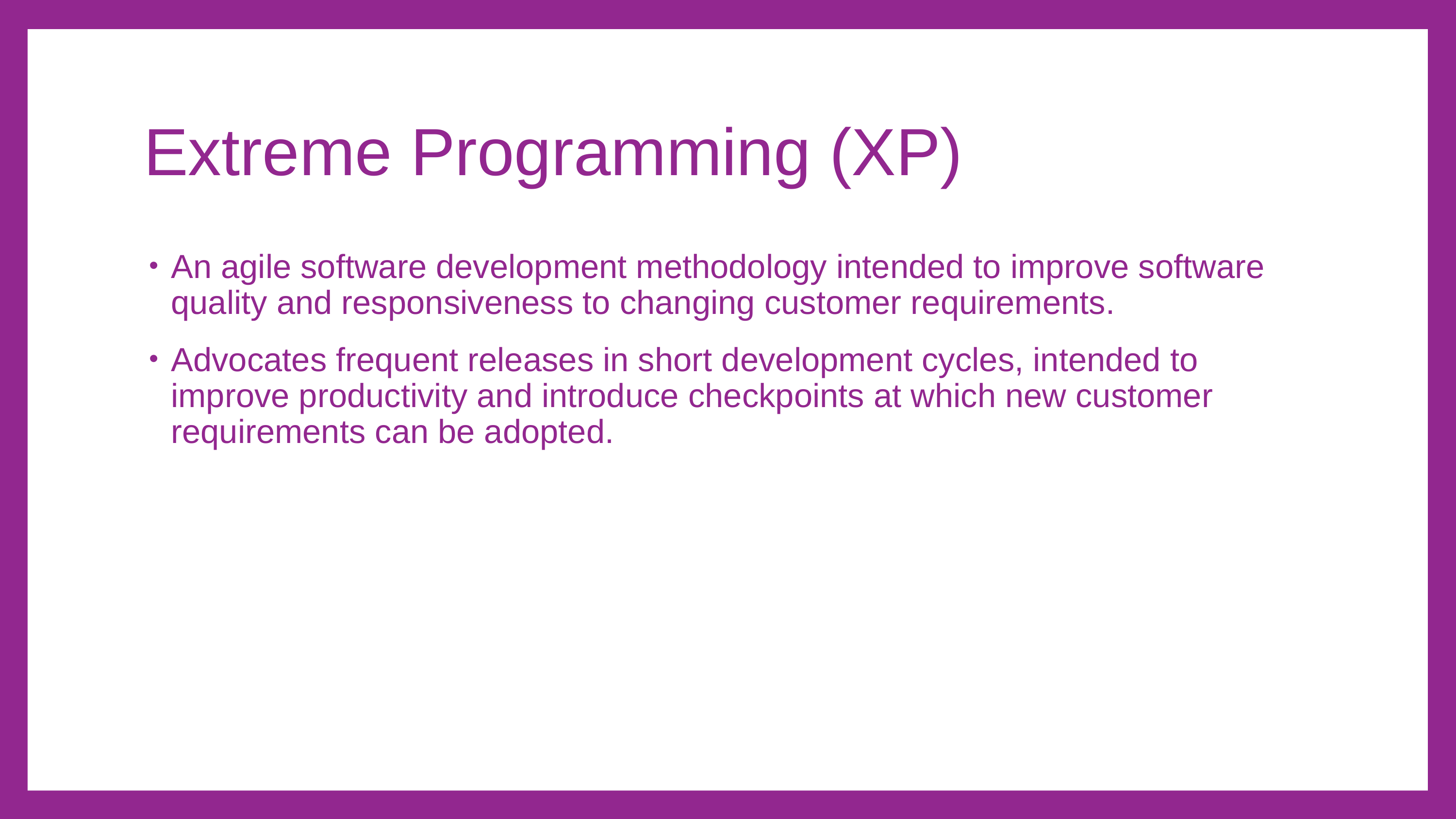

# Extreme Programming (XP)
An agile software development methodology intended to improve software quality and responsiveness to changing customer requirements.
Advocates frequent releases in short development cycles, intended to improve productivity and introduce checkpoints at which new customer requirements can be adopted.